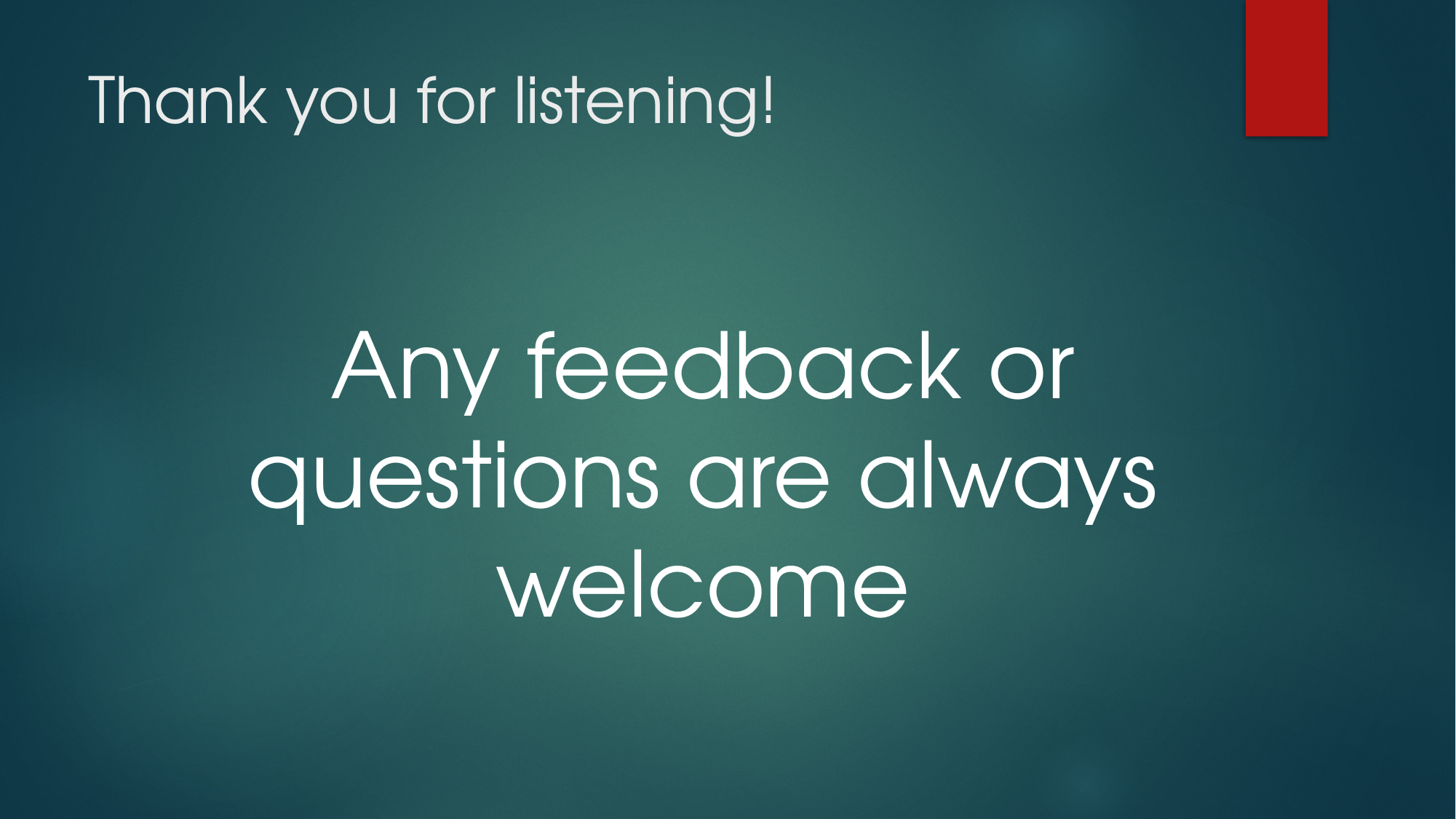

# Thank you for listening!

Any feedback or questions are always welcome